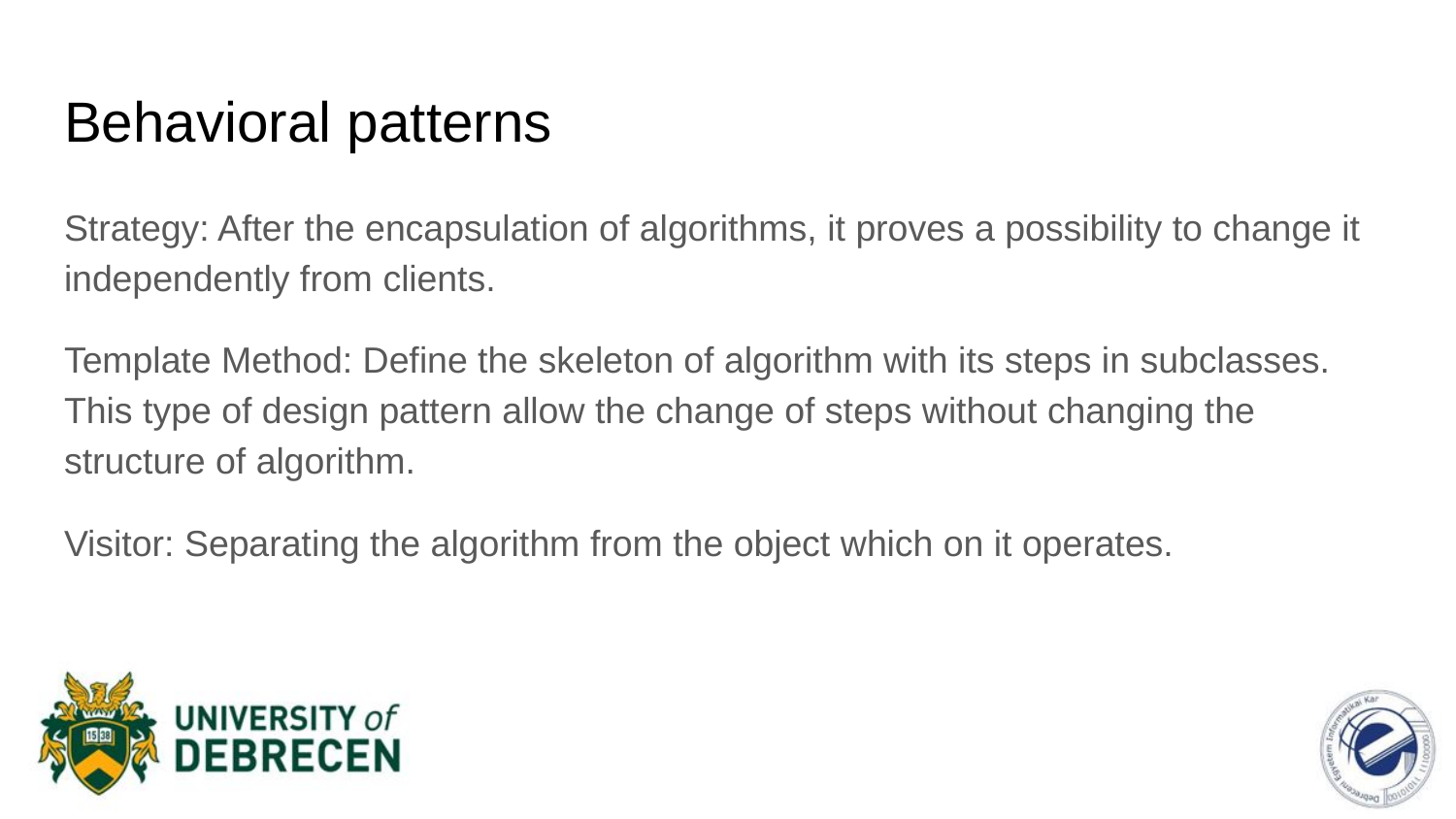

# Behavioral patterns
Strategy: After the encapsulation of algorithms, it proves a possibility to change it independently from clients.
Template Method: Define the skeleton of algorithm with its steps in subclasses. This type of design pattern allow the change of steps without changing the structure of algorithm.
Visitor: Separating the algorithm from the object which on it operates.